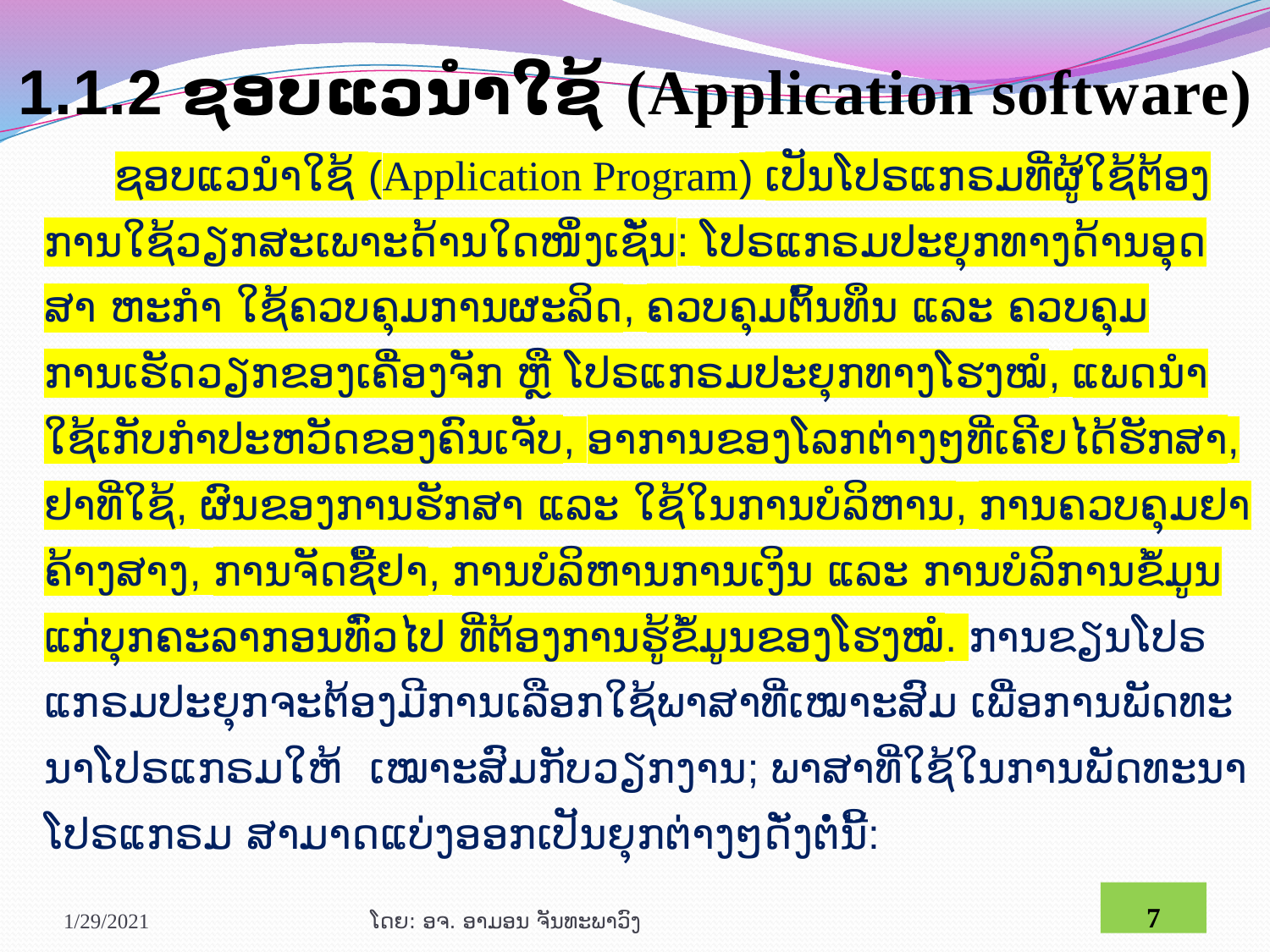

# 1.1.2 ຊອບແວນໍາໃຊ້ (Application software)
ຊອບແວນໍາໃຊ້ (Application Program) ເປັນໂປຣແກຣມທີ່ຜູ້ໃຊ້ຕ້ອງ ການໃຊ້ວຽກສະເພາະດ້ານໃດໜຶ່ງເຊັ່ນ: ໂປຣແກຣມປະຍຸກທາງດ້ານອຸດສາ ຫະກຳ ໃຊ້ຄວບຄຸມການຜະລິດ, ຄວບຄຸມຕົ້ນທຶນ ແລະ ຄວບຄຸມການເຮັດວຽກຂອງເຄື່ອງຈັກ ຫຼື ໂປຣແກຣມປະຍຸກທາງໂຮງໝໍ, ແພດນໍາໃຊ້ເກັບກໍາປະຫວັດຂອງຄົນເຈັບ, ອາການຂອງໂລກຕ່າງໆທີ່ເຄີຍໄດ້ຮັກສາ, ຢາທີ່ໃຊ້, ຜົນຂອງການຮັກສາ ແລະ ໃຊ້ໃນການບໍລິຫານ, ການຄວບຄຸມຢາຄ້າງສາງ, ການຈັດຊື້ຢາ, ການບໍລິຫານການເງິນ ແລະ ການບໍລິການຂໍ້ມູນແກ່ບຸກຄະລາກອນທົ່ວໄປ ທີ່ຕ້ອງການຮູ້ຂໍ້ມູນຂອງໂຮງໝໍ. ການຂຽນໂປຣແກຣມປະຍຸກຈະຕ້ອງມີການເລືອກໃຊ້ພາສາທີ່ເໝາະສົມ ເພື່ອການພັດທະນາໂປຣແກຣມໃຫ້  ເໝາະສົມກັບວຽກງານ; ພາສາທີ່ໃຊ້ໃນການພັດທະນາໂປຣແກຣມ ສາມາດແບ່ງອອກເປັນຍຸກຕ່າງໆດັ່ງຕໍ່ນີ້:
1/29/2021
ໂດຍ: ອຈ. ອາມອນ ຈັນທະພາວົງ
7